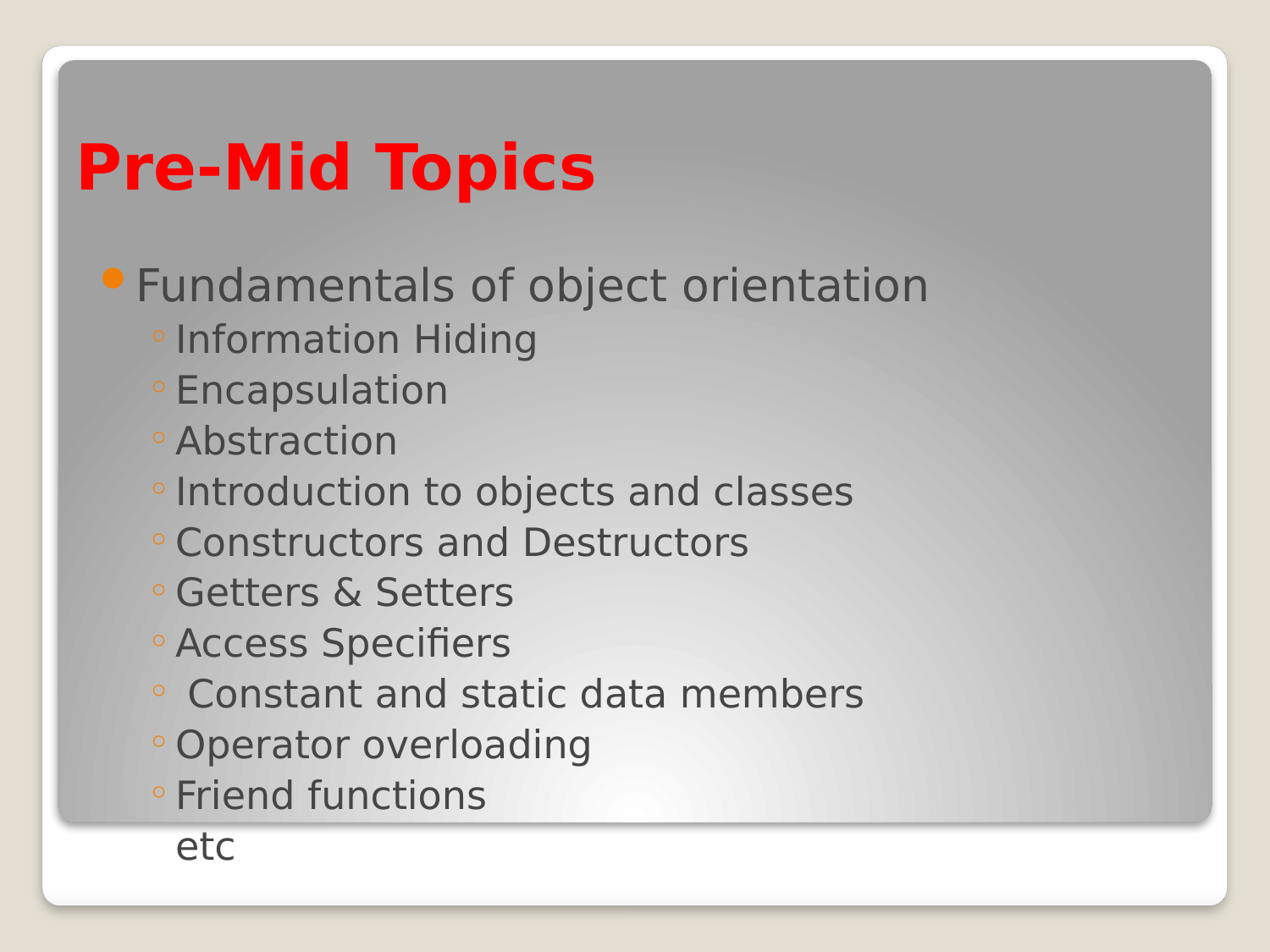

# Pre-Mid Topics
Fundamentals of object orientation
Information Hiding
Encapsulation
Abstraction
Introduction to objects and classes
Constructors and Destructors
Getters & Setters
Access Specifiers
 Constant and static data members
Operator overloading
Friend functions
	etc